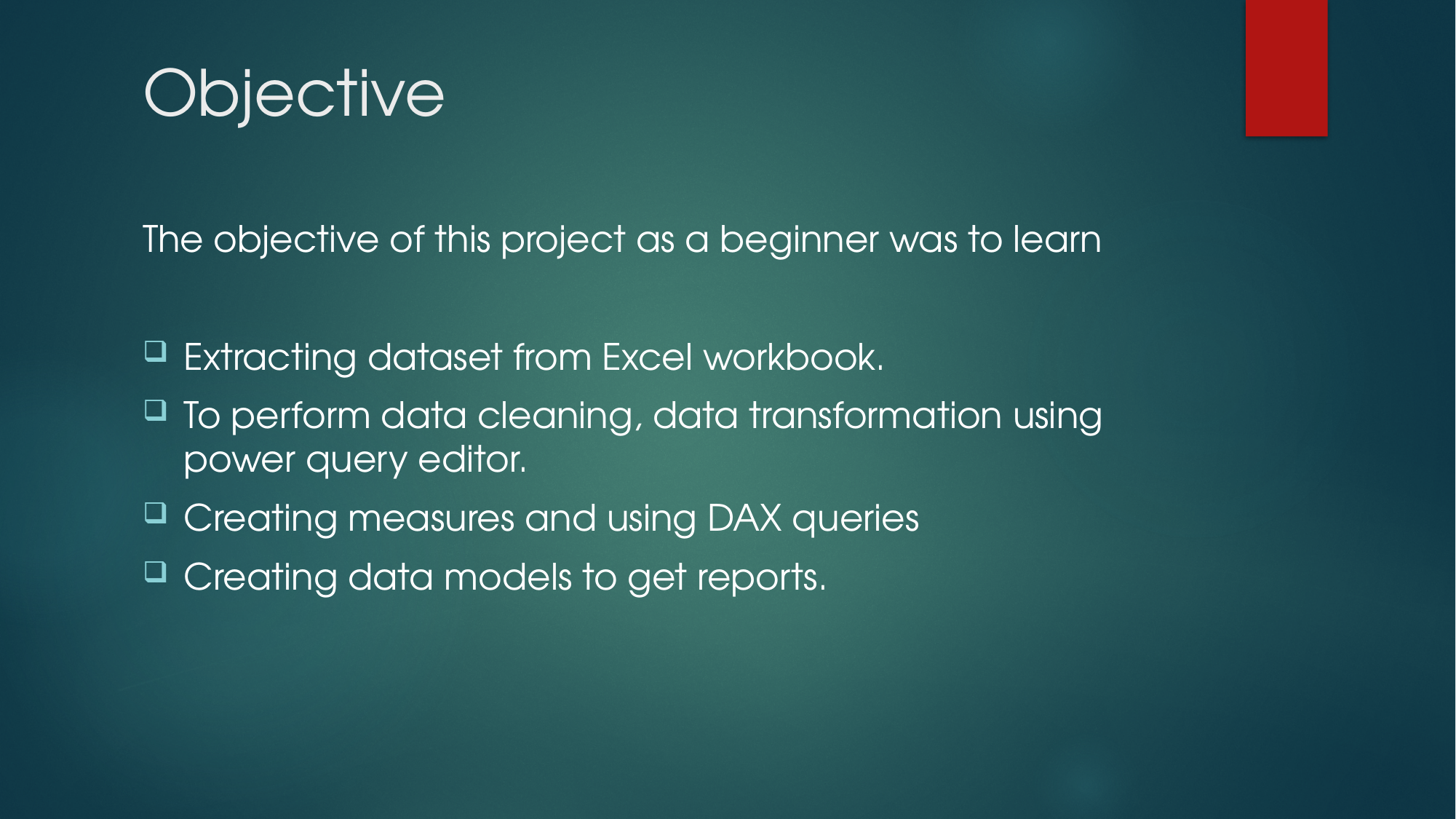

# Objective
The objective of this project as a beginner was to learn

Extracting dataset from Excel workbook.
To perform data cleaning, data transformation using power query editor.
Creating measures and using DAX queries
Creating data models to get reports.